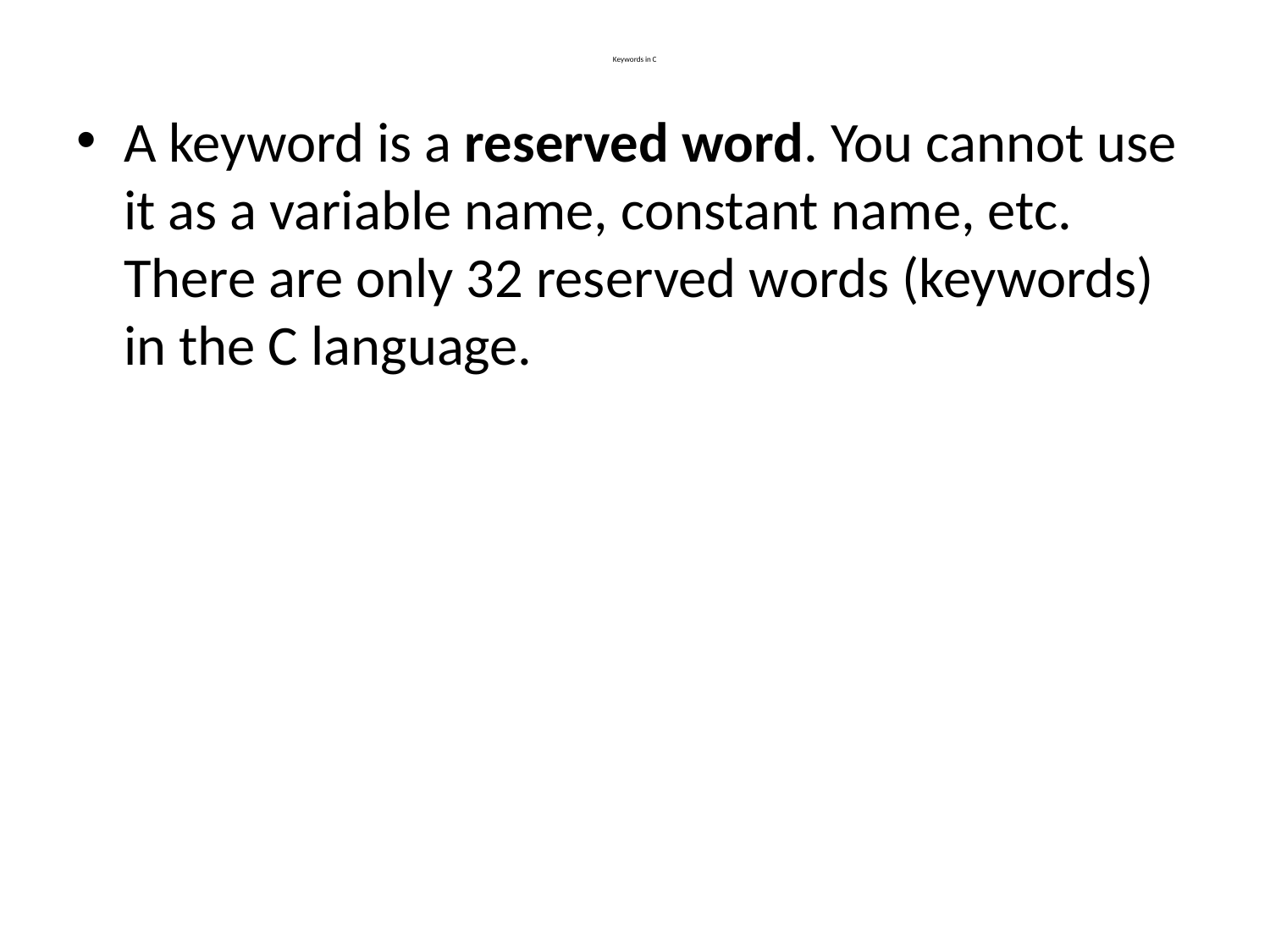

# Keywords in C
A keyword is a reserved word. You cannot use it as a variable name, constant name, etc. There are only 32 reserved words (keywords) in the C language.